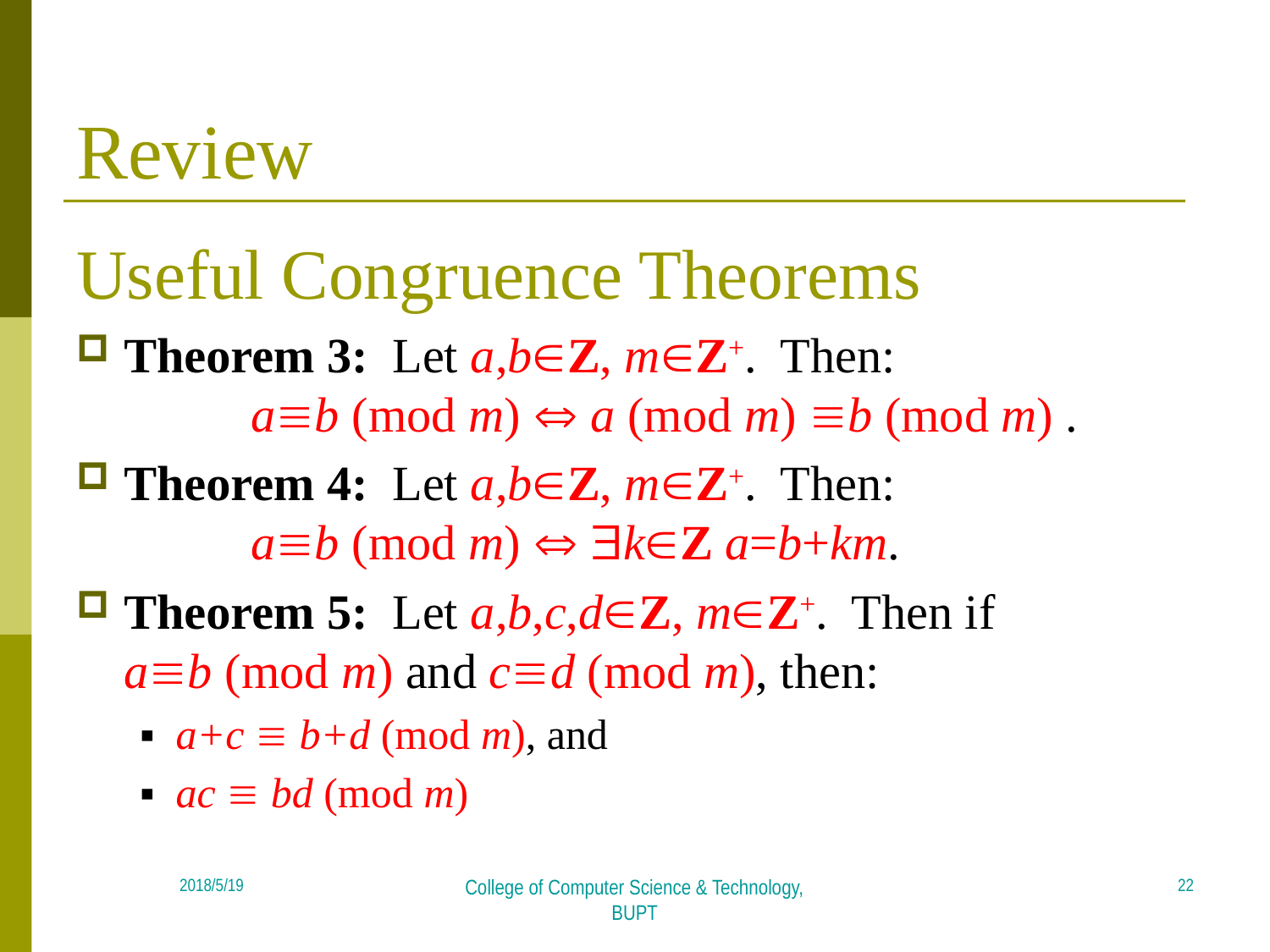

# Review
Useful Congruence Theorems
Theorem 3:  Let a,b∈Z, m∈Z+.  Then:
	a≡b (mod m) ⇔ a (mod m) ≡b (mod m) .
Theorem 4:  Let a,b∈Z, m∈Z+.  Then:
	a≡b (mod m) ⇔ ∃k∈Z a=b+km.
Theorem 5:  Let a,b,c,d∈Z, m∈Z+.  Then if
a≡b (mod m) and c≡d (mod m), then:
▪  a+c ≡ b+d (mod m), and
▪  ac ≡ bd (mod m)
22
2018/5/19
College of Computer Science & Technology, BUPT